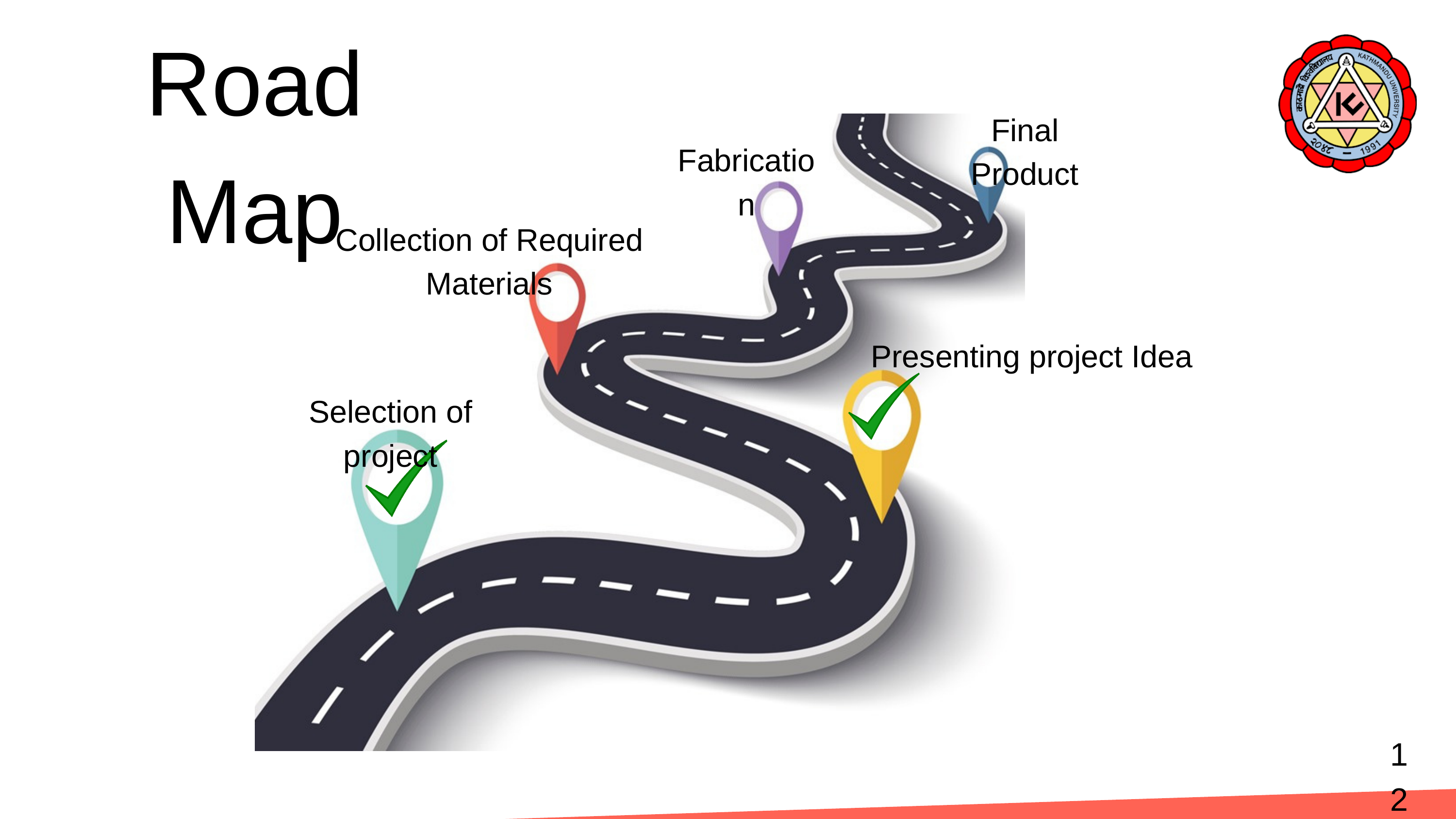

Road Map

Final Product

Fabrication
Collection of Required Materials
Presenting project Idea

Selection of project

12